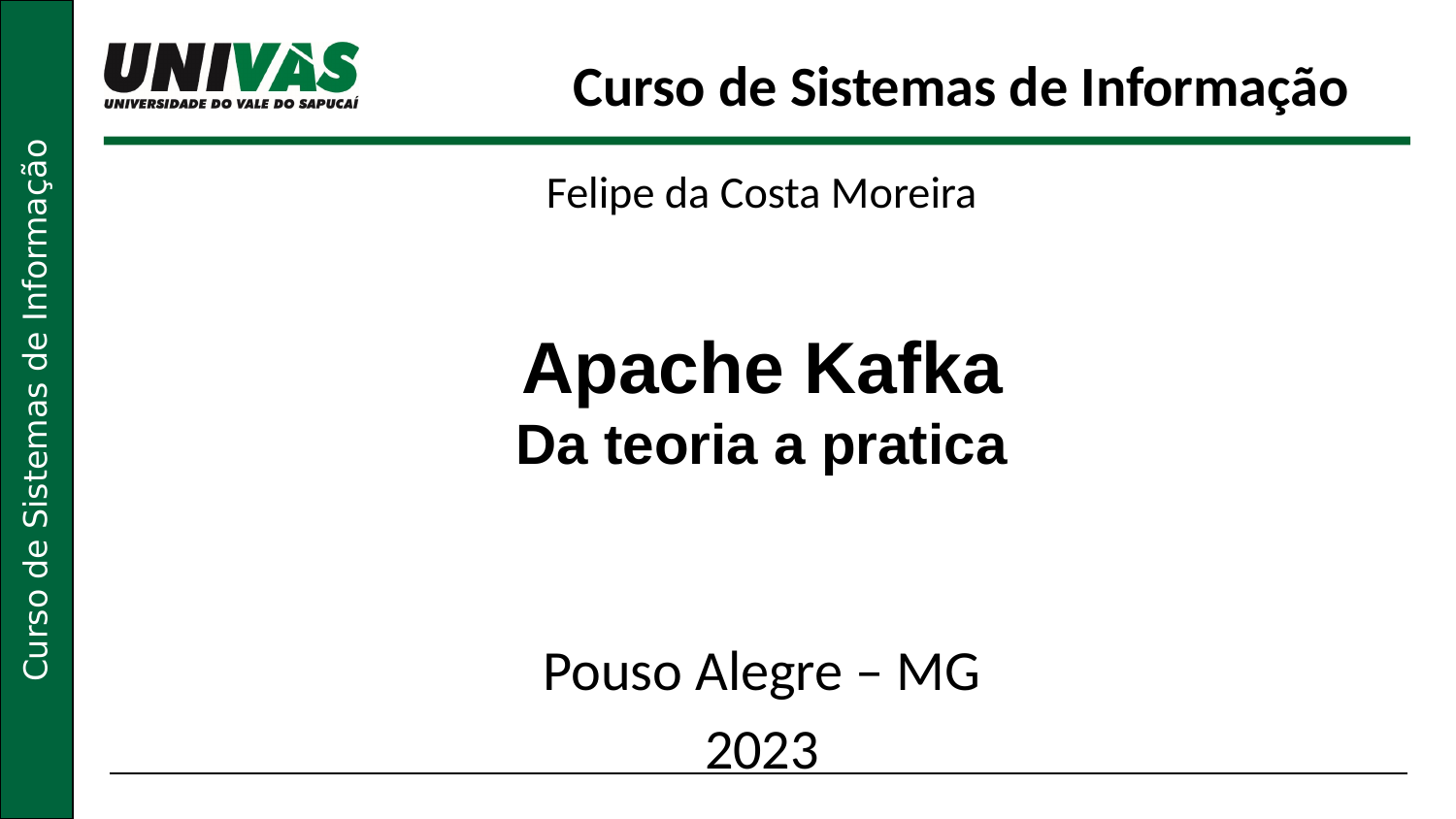

Curso de Sistemas de Informação
Felipe da Costa Moreira

Apache Kafka
Da teoria a pratica
Pouso Alegre – MG
2023